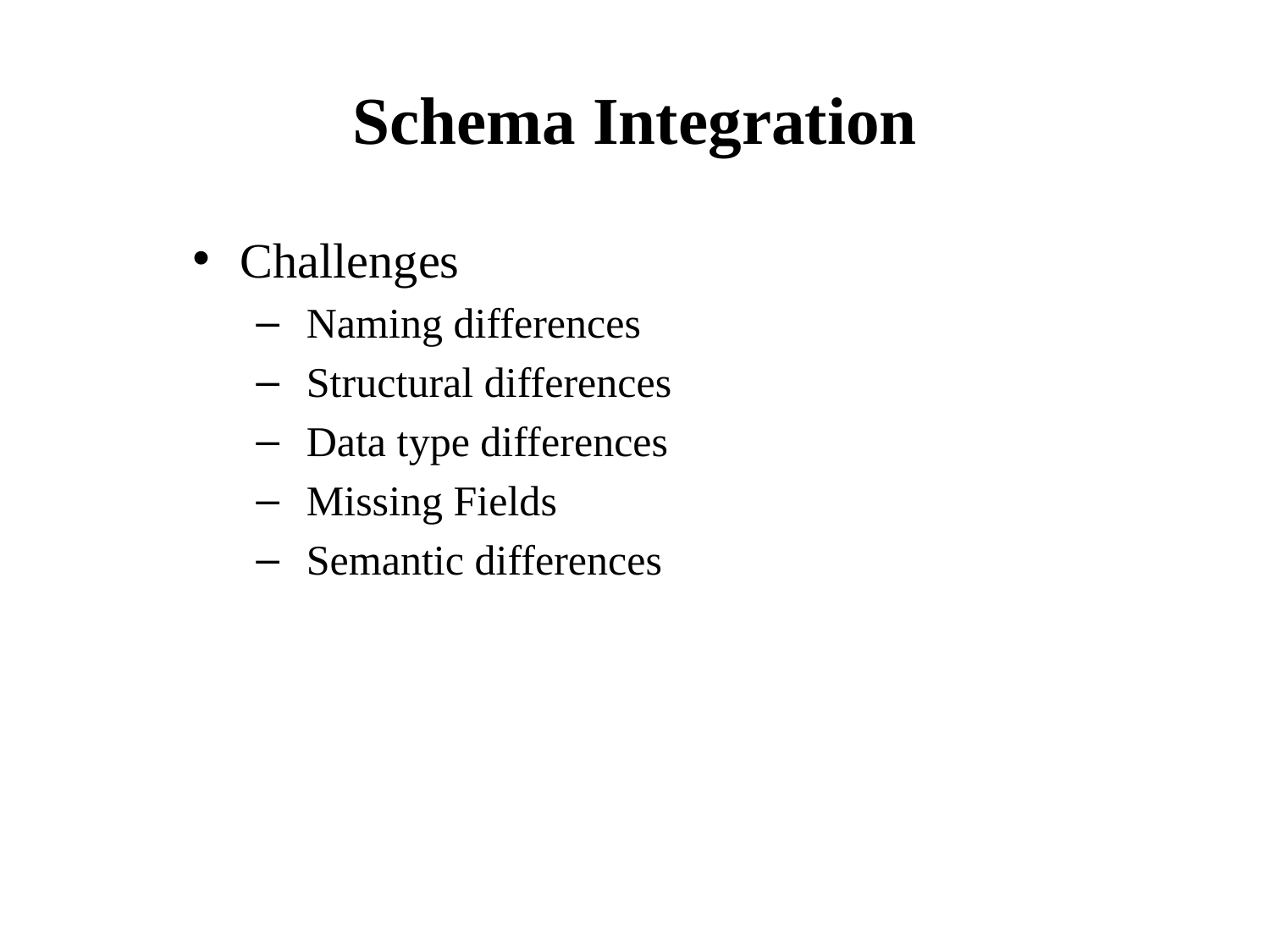

# Schema Integration
Challenges
 Naming differences
 Structural differences
 Data type differences
 Missing Fields
 Semantic differences